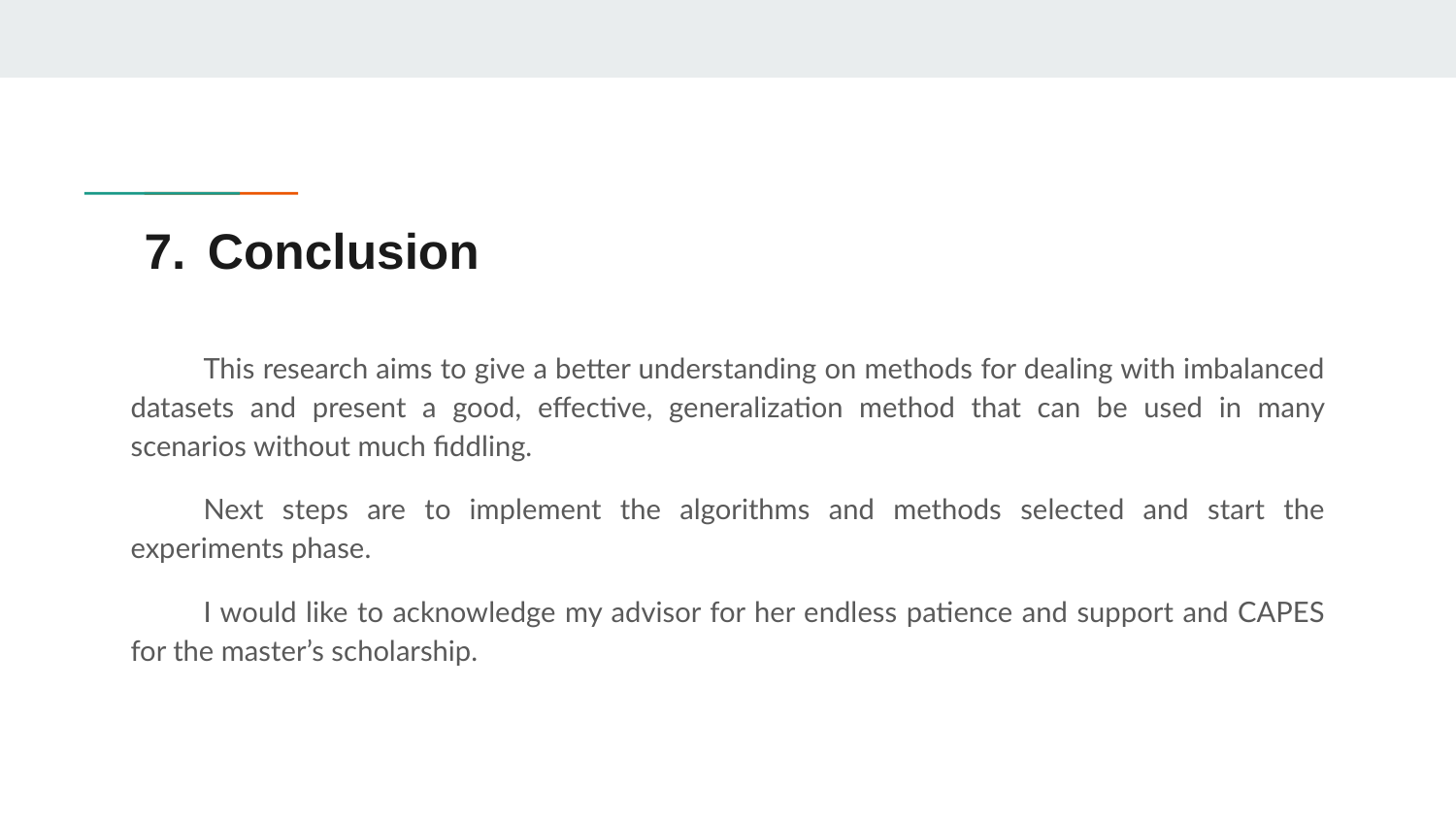

# Conclusion
This research aims to give a better understanding on methods for dealing with imbalanced datasets and present a good, effective, generalization method that can be used in many scenarios without much fiddling.
Next steps are to implement the algorithms and methods selected and start the experiments phase.
I would like to acknowledge my advisor for her endless patience and support and CAPES for the master’s scholarship.